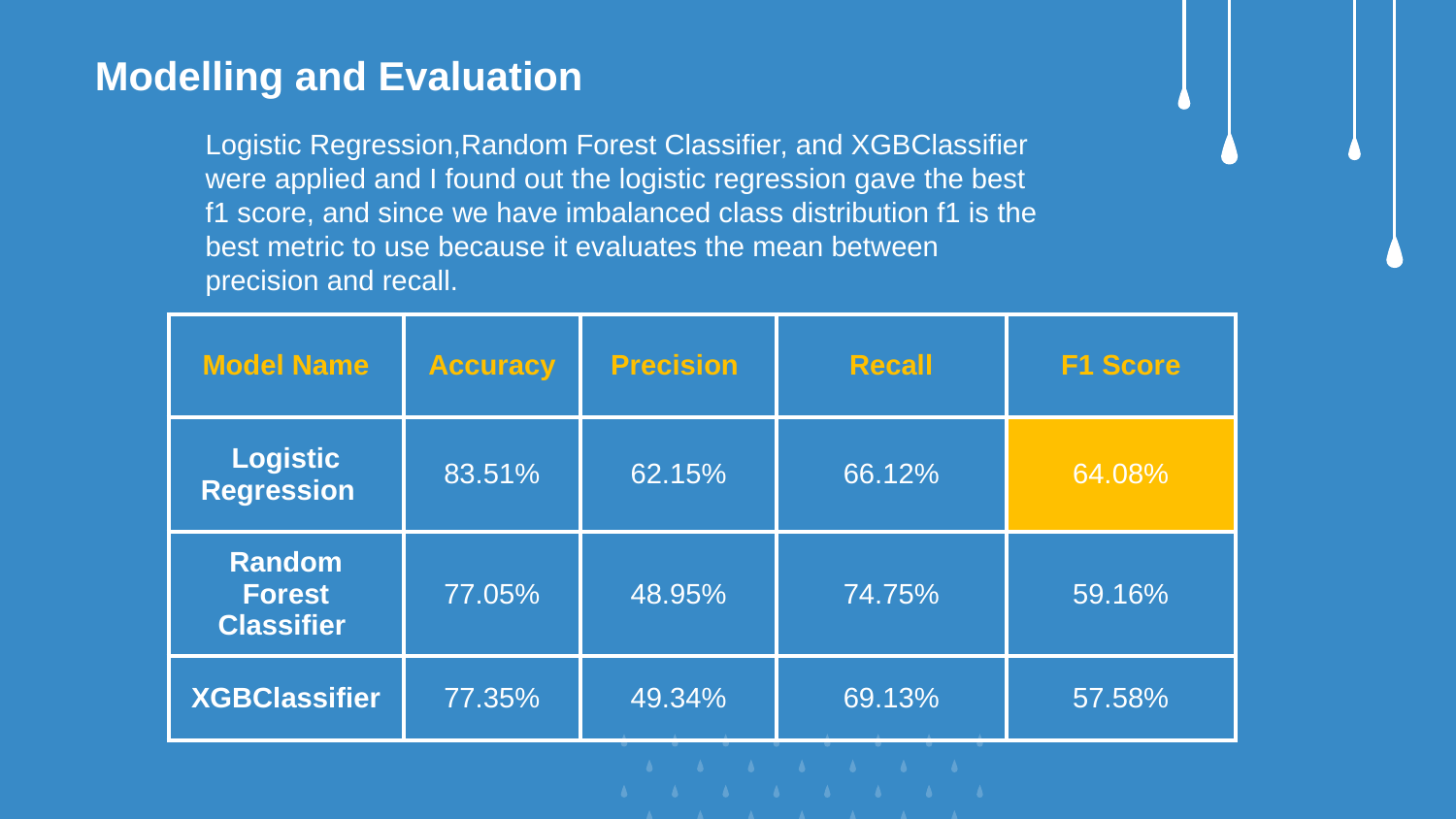

Modelling and Evaluation
Logistic Regression,Random Forest Classifier, and XGBClassifier were applied and I found out the logistic regression gave the best  f1 score, and since we have imbalanced class distribution f1 is the best metric to use because it evaluates the mean between precision and recall.
| Model Name | Accuracy | Precision | Recall | F1 Score |
| --- | --- | --- | --- | --- |
| Logistic Regression | 83.51% | 62.15% | 66.12% | 64.08% |
| Random Forest Classifier | 77.05% | 48.95% | 74.75% | 59.16% |
| XGBClassifier | 77.35% | 49.34% | 69.13% | 57.58% |